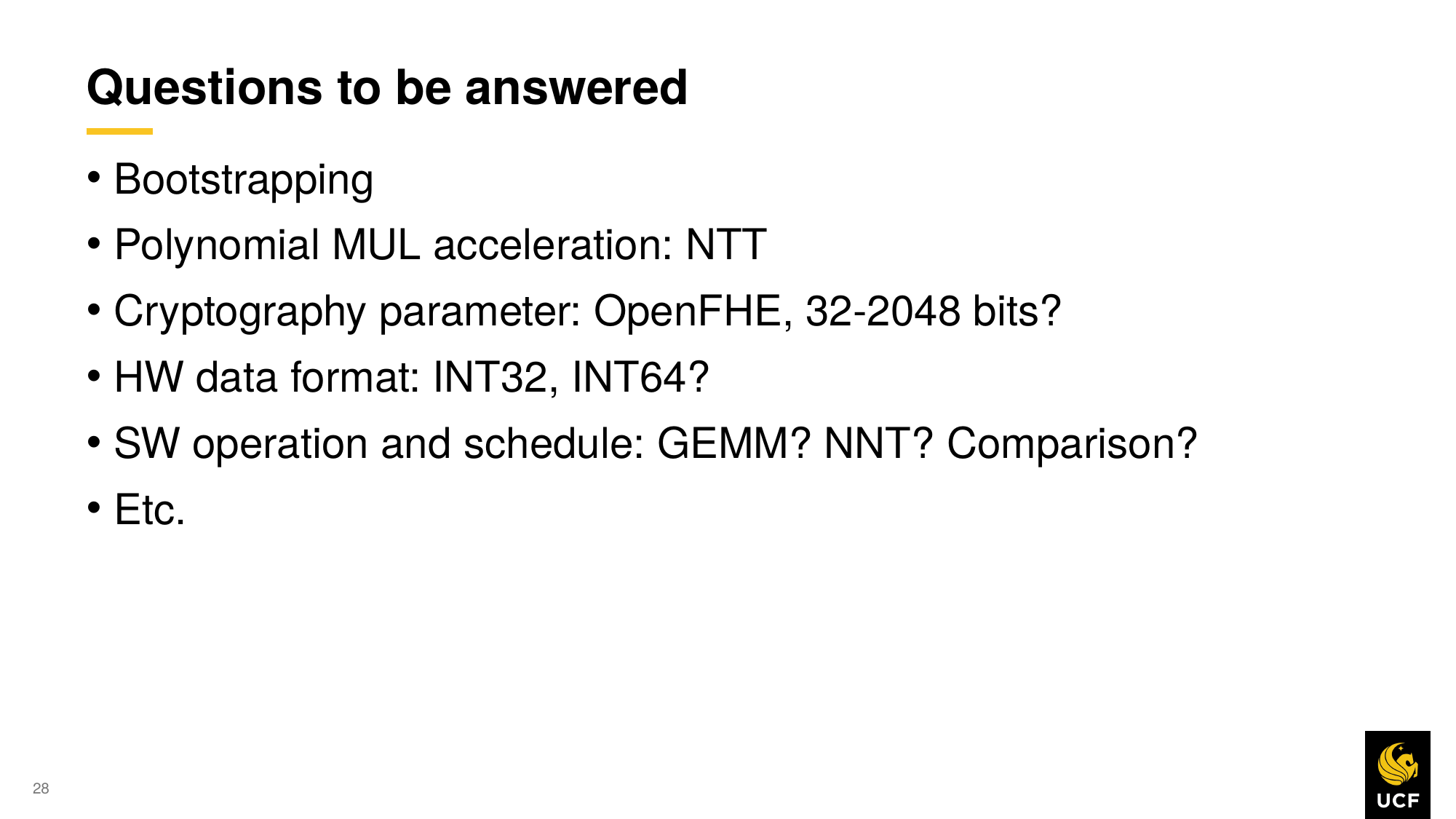

# Questions to be answered
Bootstrapping
Polynomial MUL acceleration: NTT
Cryptography parameter: OpenFHE, 32-2048 bits?
HW data format: INT32, INT64?
SW operation and schedule: GEMM? NNT? Comparison?
Etc.